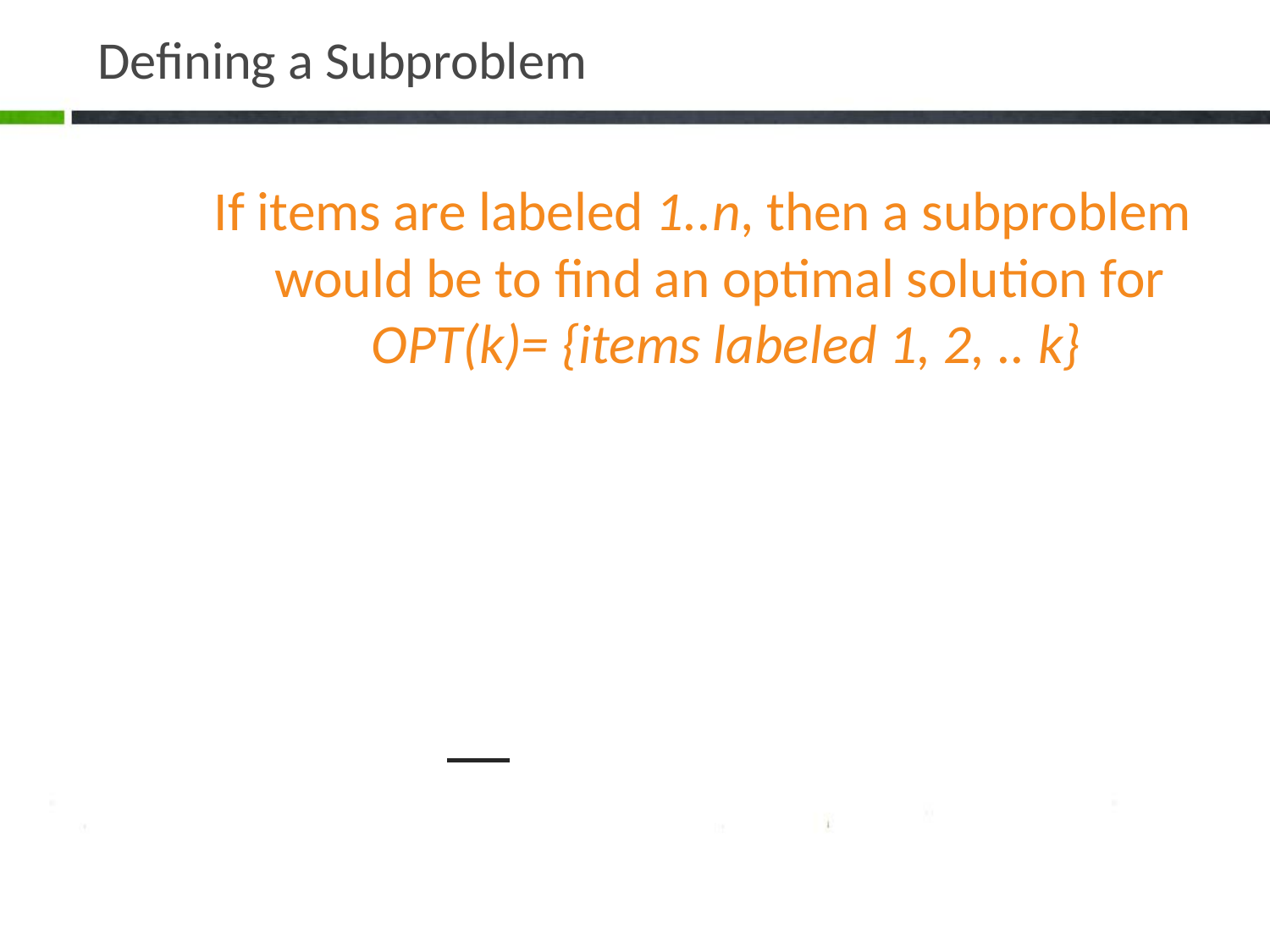

# Defining a Subproblem
If items are labeled 1..n, then a subproblem would be to find an optimal solution for  OPT(k)= {items labeled 1, 2, .. k}